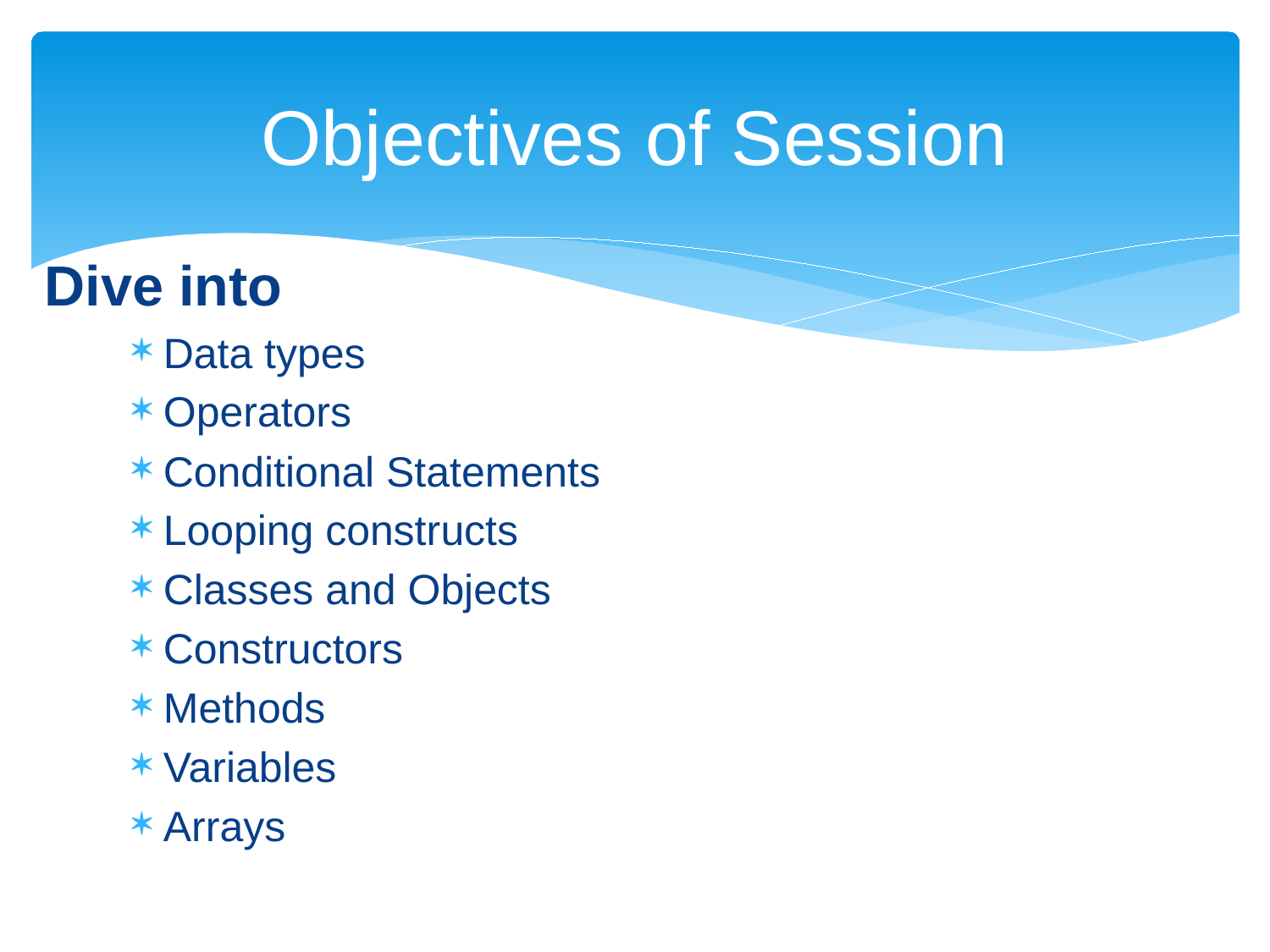

# Objectives of Session
Dive into
Data types
Operators
Conditional Statements
Looping constructs
Classes and Objects
Constructors
Methods
Variables
Arrays